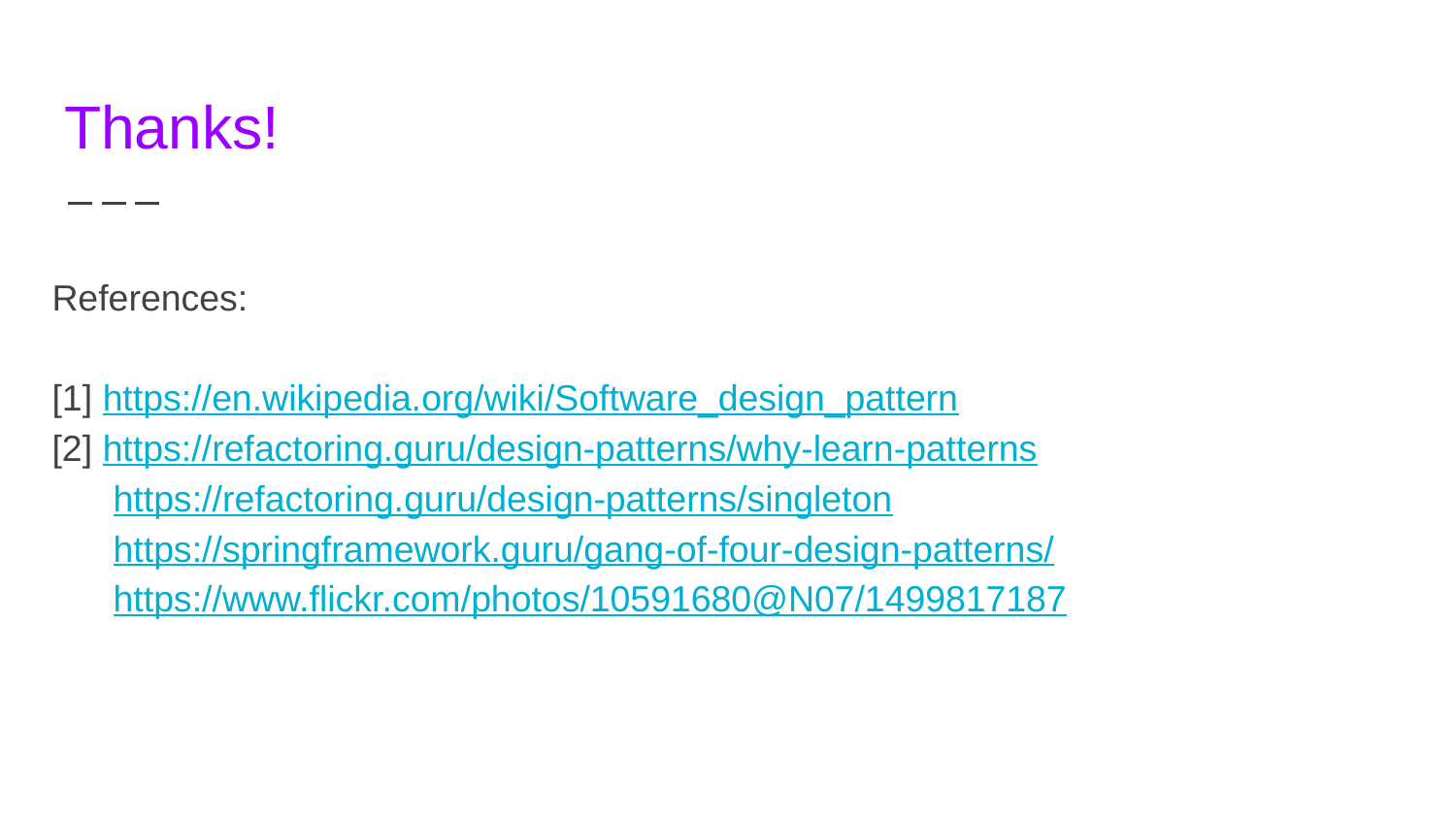

# Thanks!

References:

[1] https://en.wikipedia.org/wiki/Software_design_pattern
[2] https://refactoring.guru/design-patterns/why-learn-patterns
      https://refactoring.guru/design-patterns/singleton
      https://springframework.guru/gang-of-four-design-patterns/
      https://www.flickr.com/photos/10591680@N07/1499817187